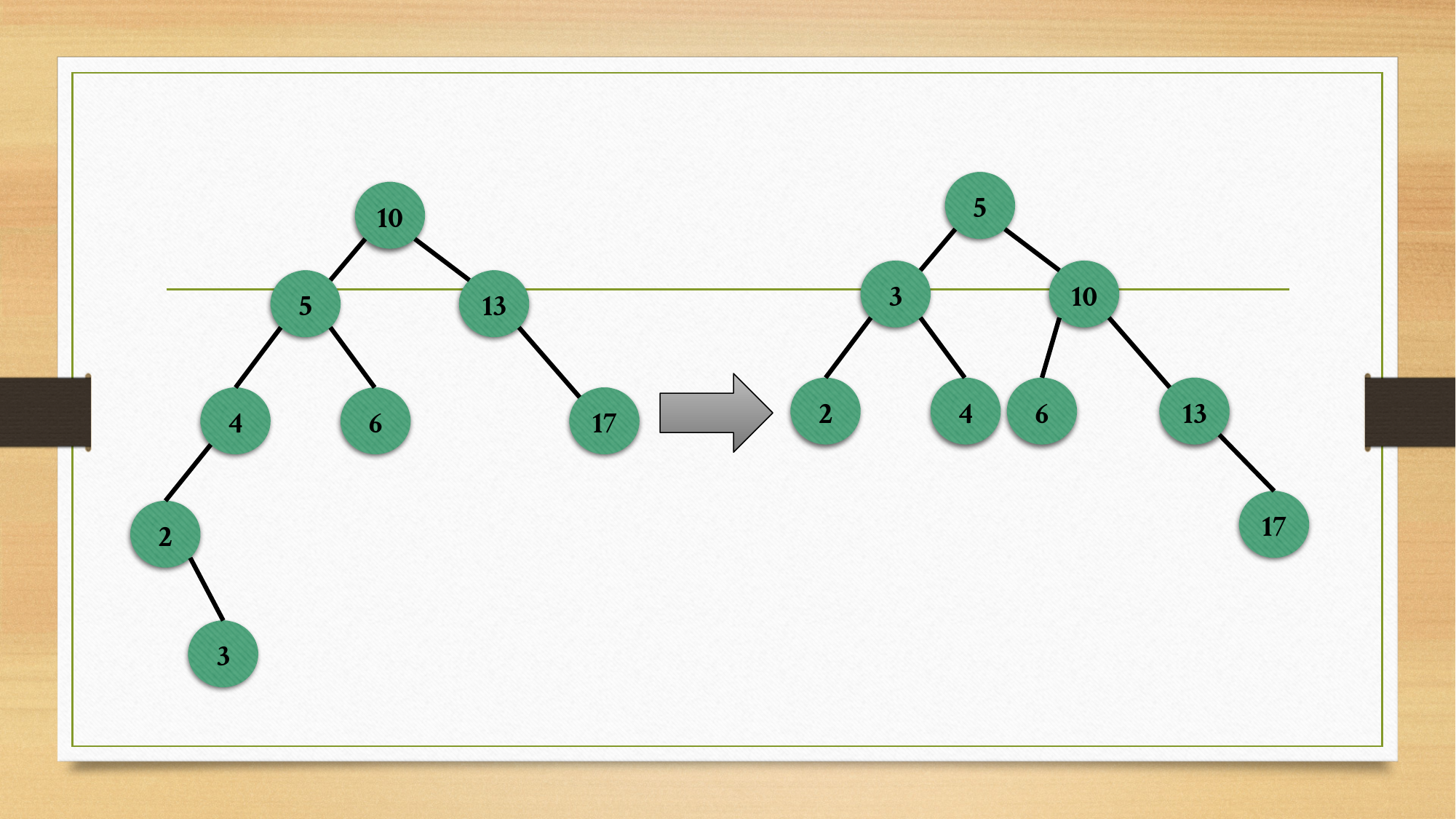

5
10
3
10
5
13

2
4
6
13
4
6
17
17
2
3